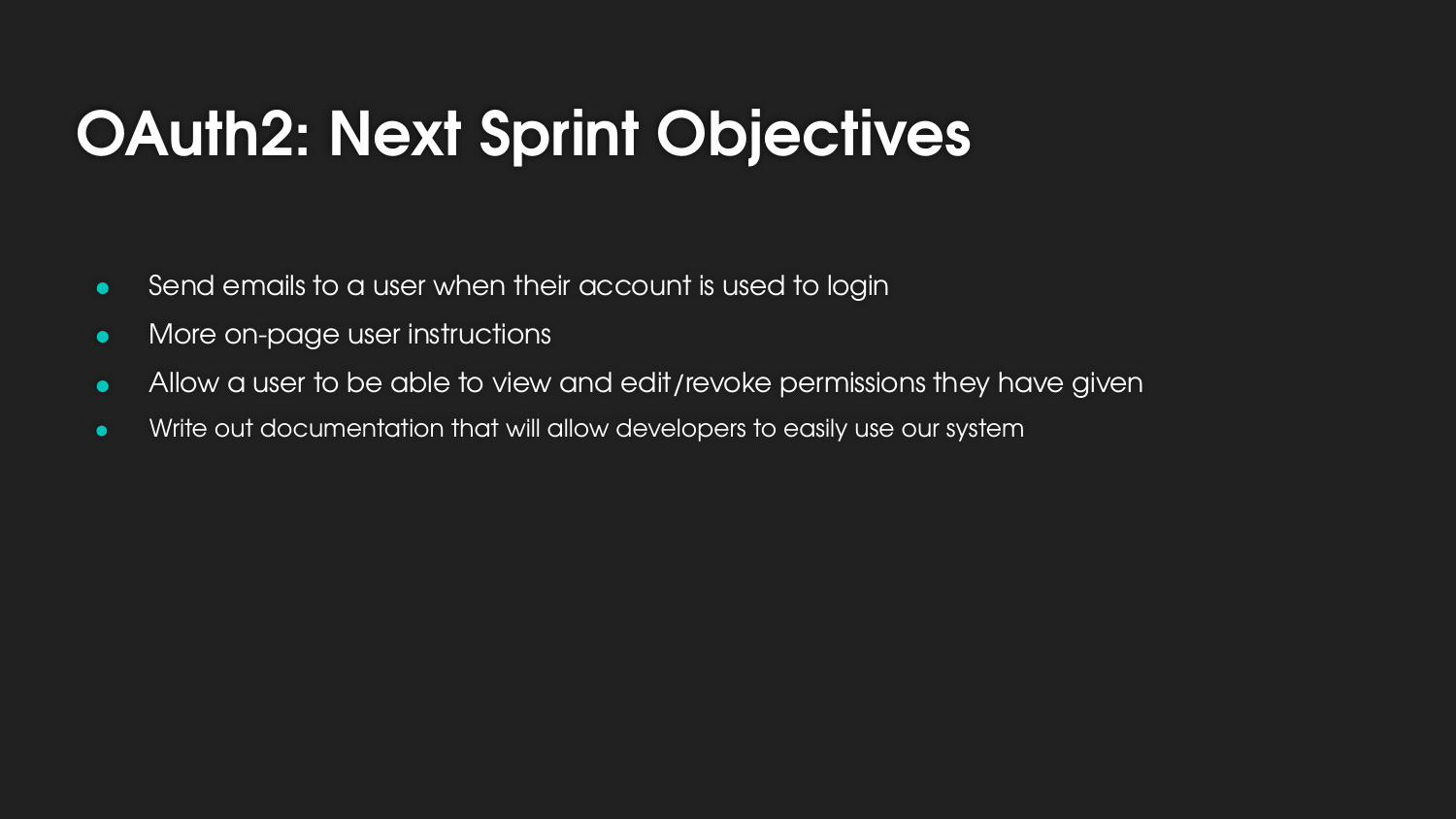

# OAuth2: Next Sprint Objectives
Send emails to a user when their account is used to login
More on-page user instructions
Allow a user to be able to view and edit/revoke permissions they have given
Write out documentation that will allow developers to easily use our system